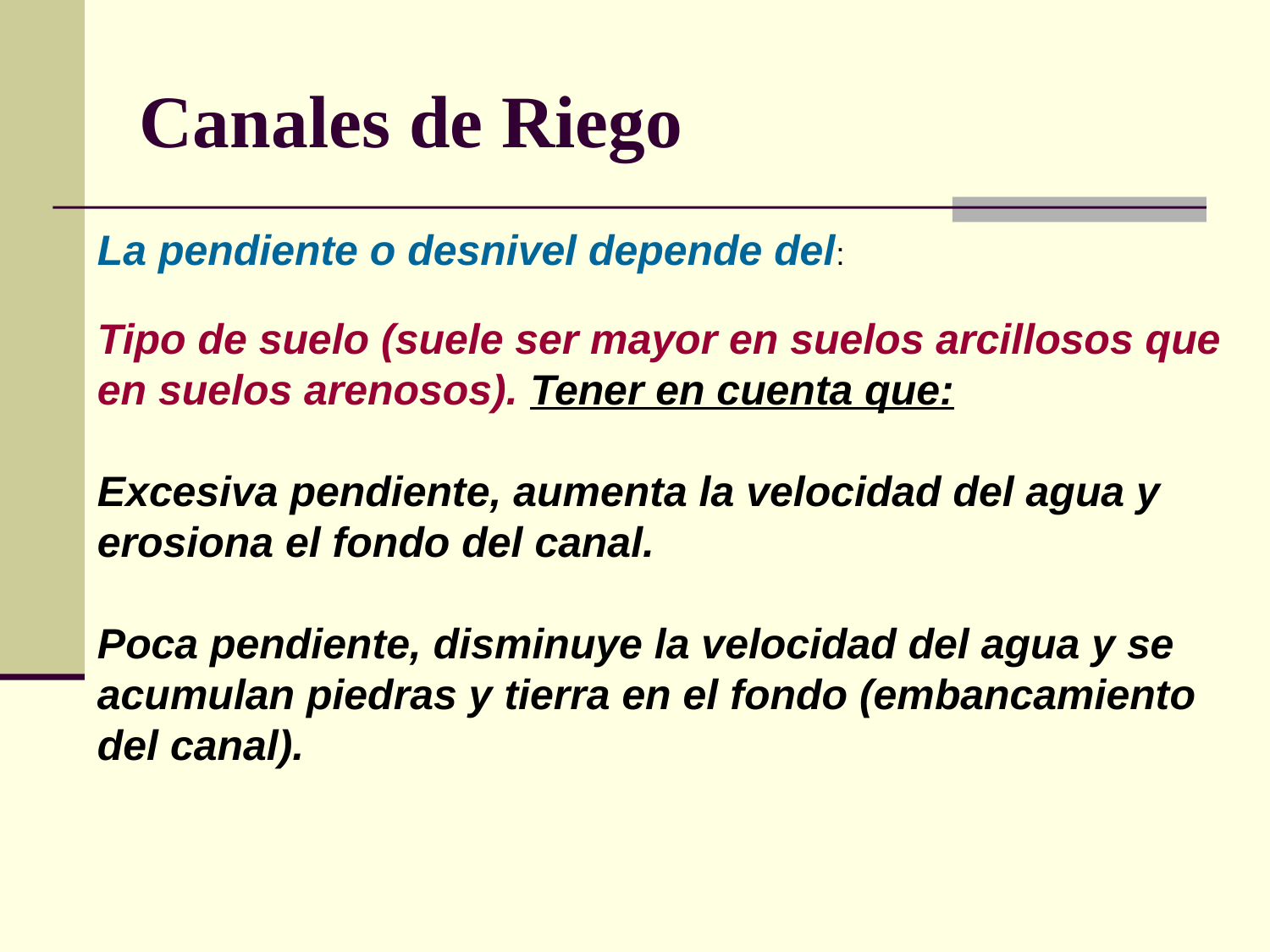

Canales de Riego
La pendiente o desnivel depende del:

Tipo de suelo (suele ser mayor en suelos arcillosos que en suelos arenosos). Tener en cuenta que:

Excesiva pendiente, aumenta la velocidad del agua y erosiona el fondo del canal.

Poca pendiente, disminuye la velocidad del agua y se acumulan piedras y tierra en el fondo (embancamiento del canal).